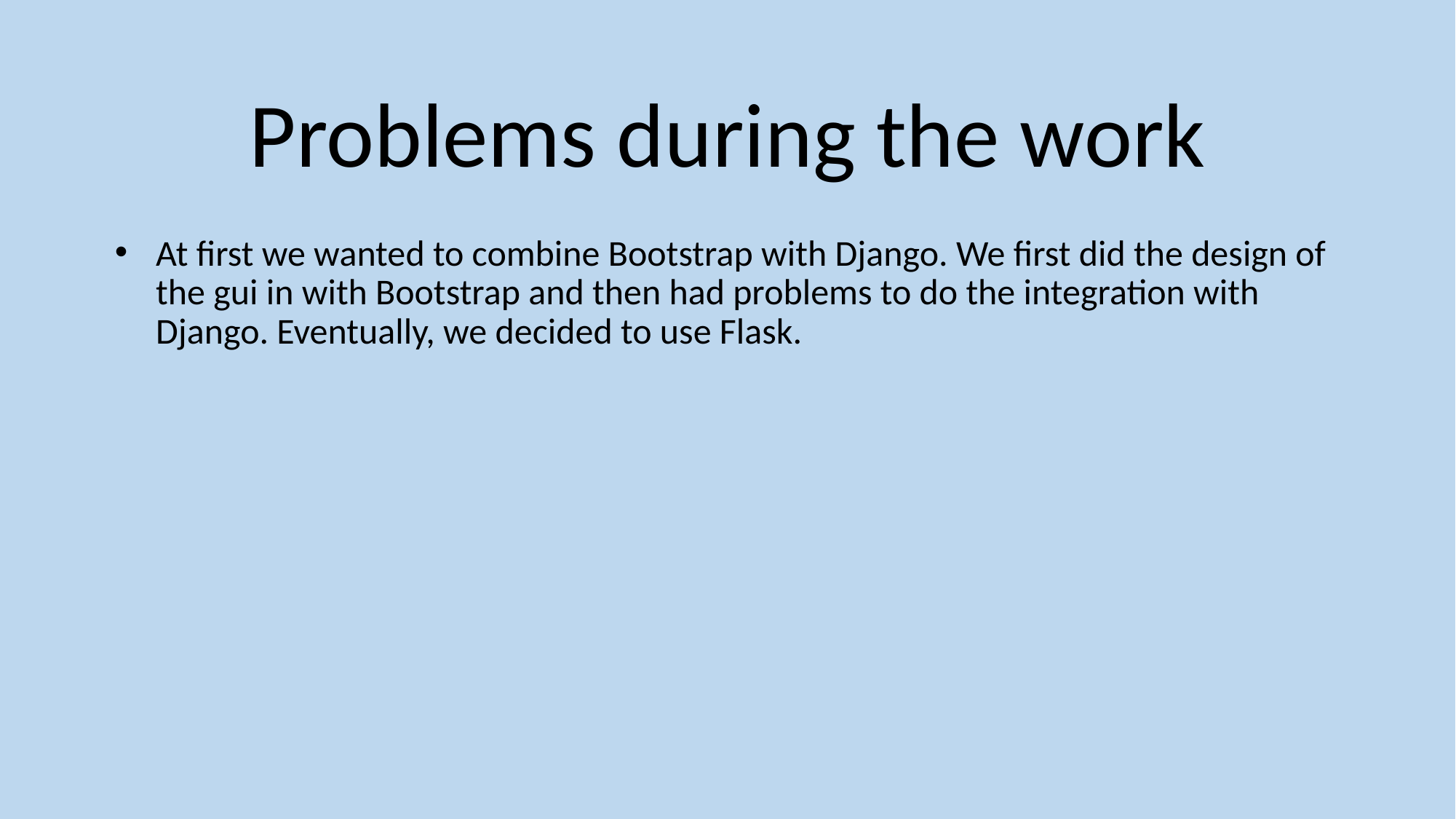

# Problems during the work
At first we wanted to combine Bootstrap with Django. We first did the design of the gui in with Bootstrap and then had problems to do the integration with Django. Eventually, we decided to use Flask.